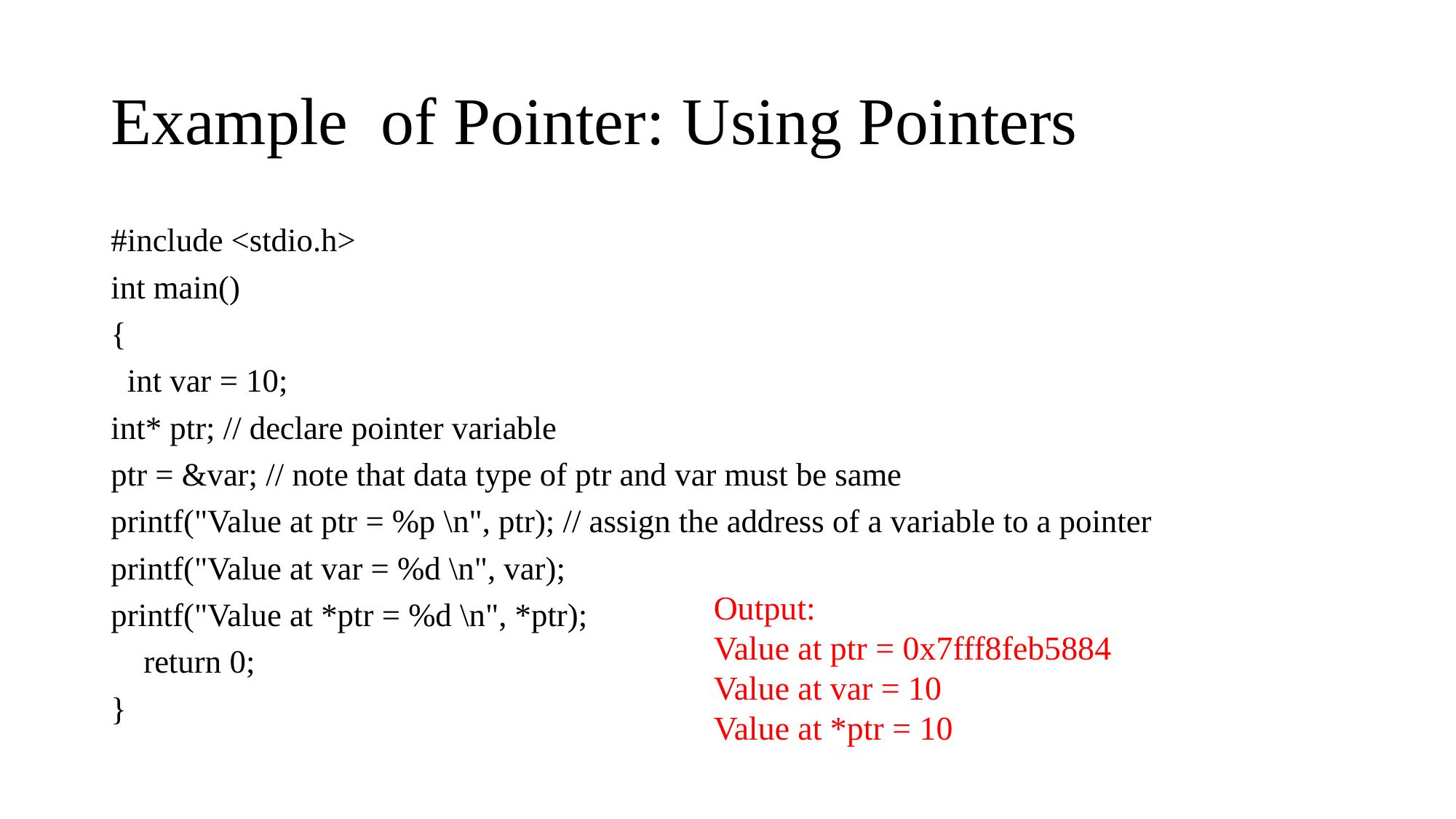

# Example  of Pointer: Using Pointers
#include <stdio.h>
int main()
{
  int var = 10;
int* ptr; // declare pointer variable
ptr = &var; // note that data type of ptr and var must be same
printf("Value at ptr = %p \n", ptr); // assign the address of a variable to a pointer
printf("Value at var = %d \n", var);
printf("Value at *ptr = %d \n", *ptr);
    return 0;
}
Output:
Value at ptr = 0x7fff8feb5884
Value at var = 10
Value at *ptr = 10